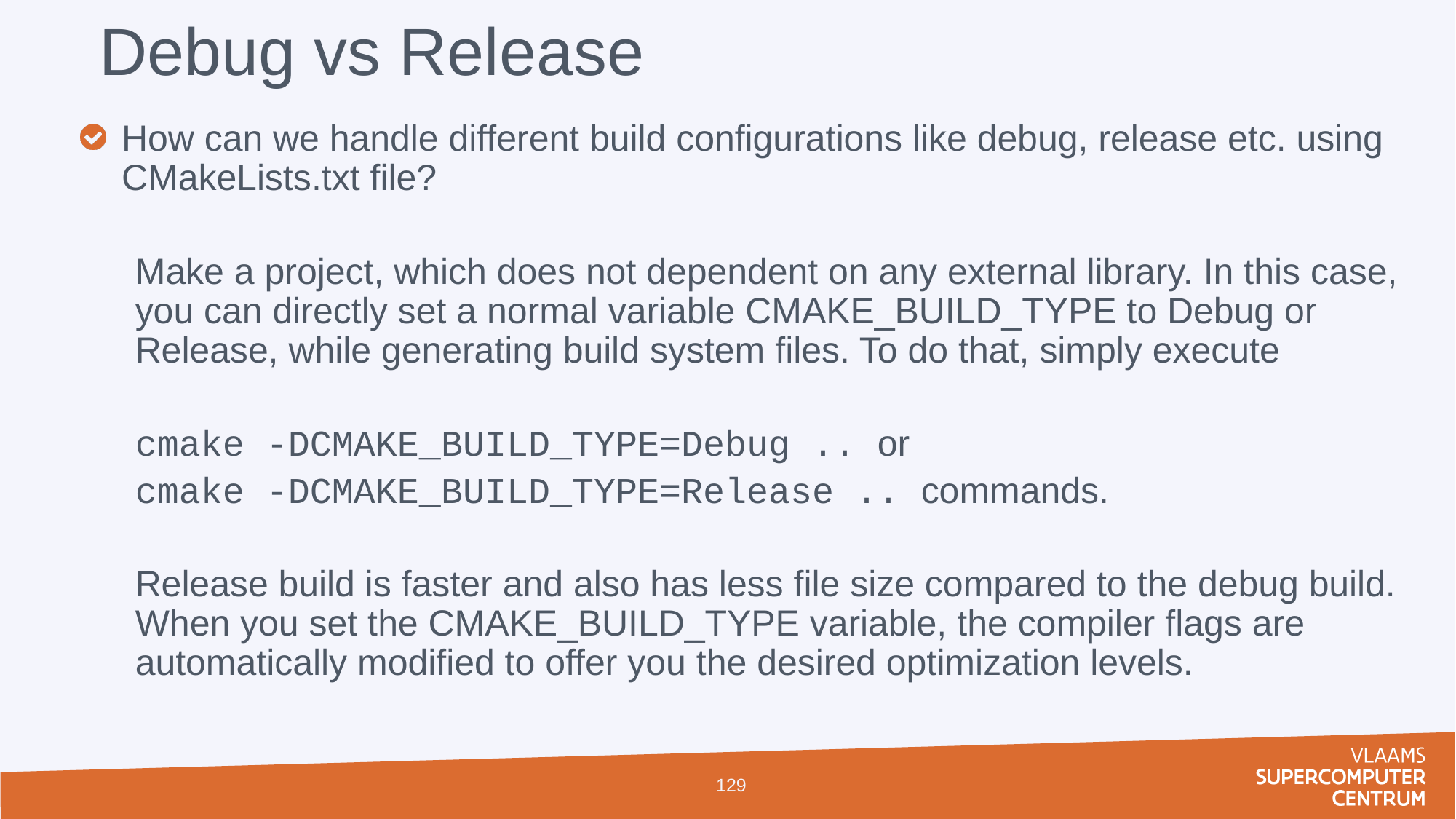

# Debug vs Release
How can we handle different build configurations like debug, release etc. using CMakeLists.txt file?

Make a project, which does not dependent on any external library. In this case, you can directly set a normal variable CMAKE_BUILD_TYPE to Debug or Release, while generating build system files. To do that, simply execute

cmake -DCMAKE_BUILD_TYPE=Debug .. or
cmake -DCMAKE_BUILD_TYPE=Release .. commands.

Release build is faster and also has less file size compared to the debug build. When you set the CMAKE_BUILD_TYPE variable, the compiler flags are automatically modified to offer you the desired optimization levels.

129